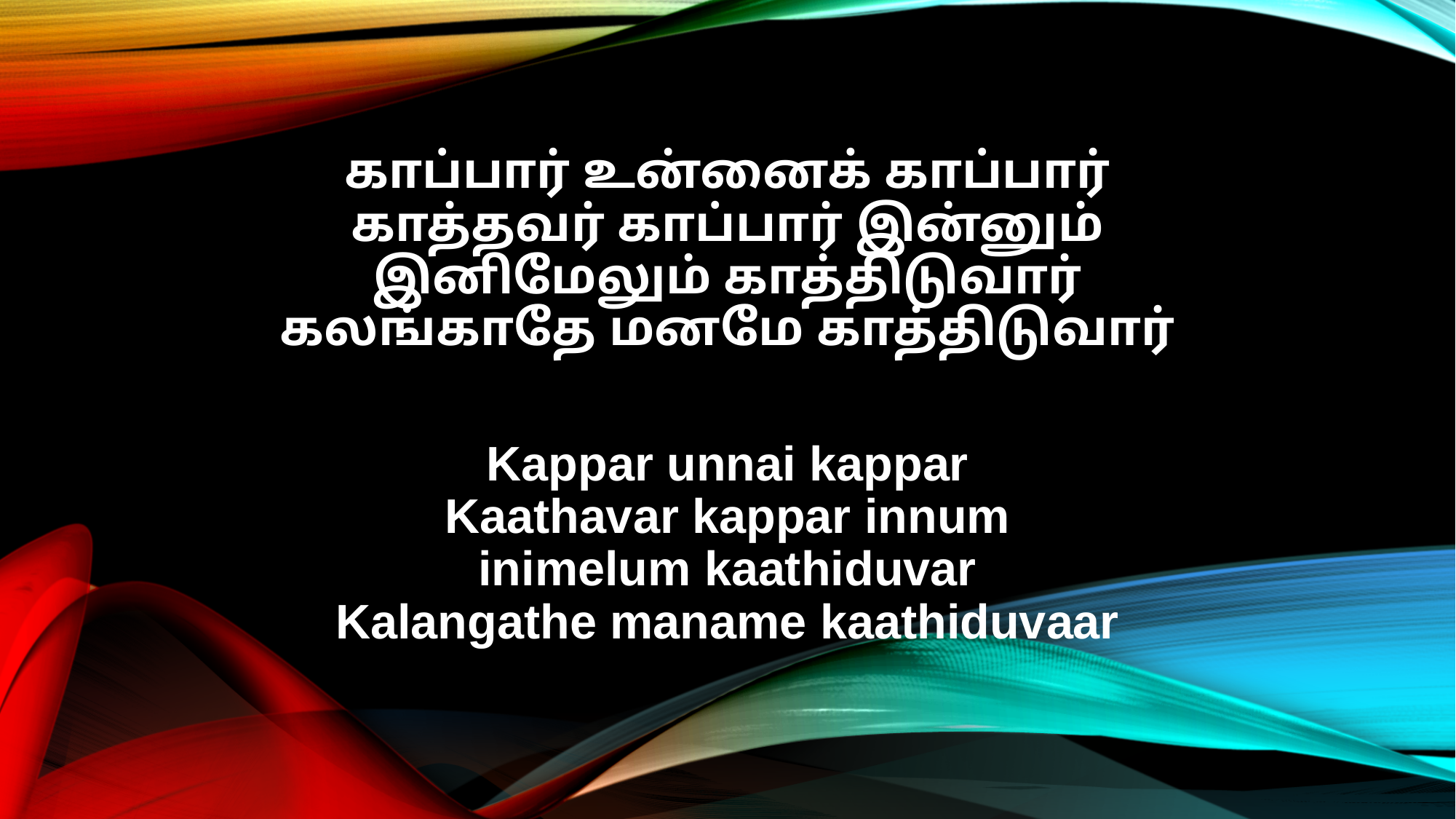

காப்பார் உன்னைக் காப்பார்
காத்தவர் காப்பார் இன்னும்
இனிமேலும் காத்திடுவார்
கலங்காதே மனமே காத்திடுவார்

Kappar unnai kappar
Kaathavar kappar innum
inimelum kaathiduvar
Kalangathe maname kaathiduvaar